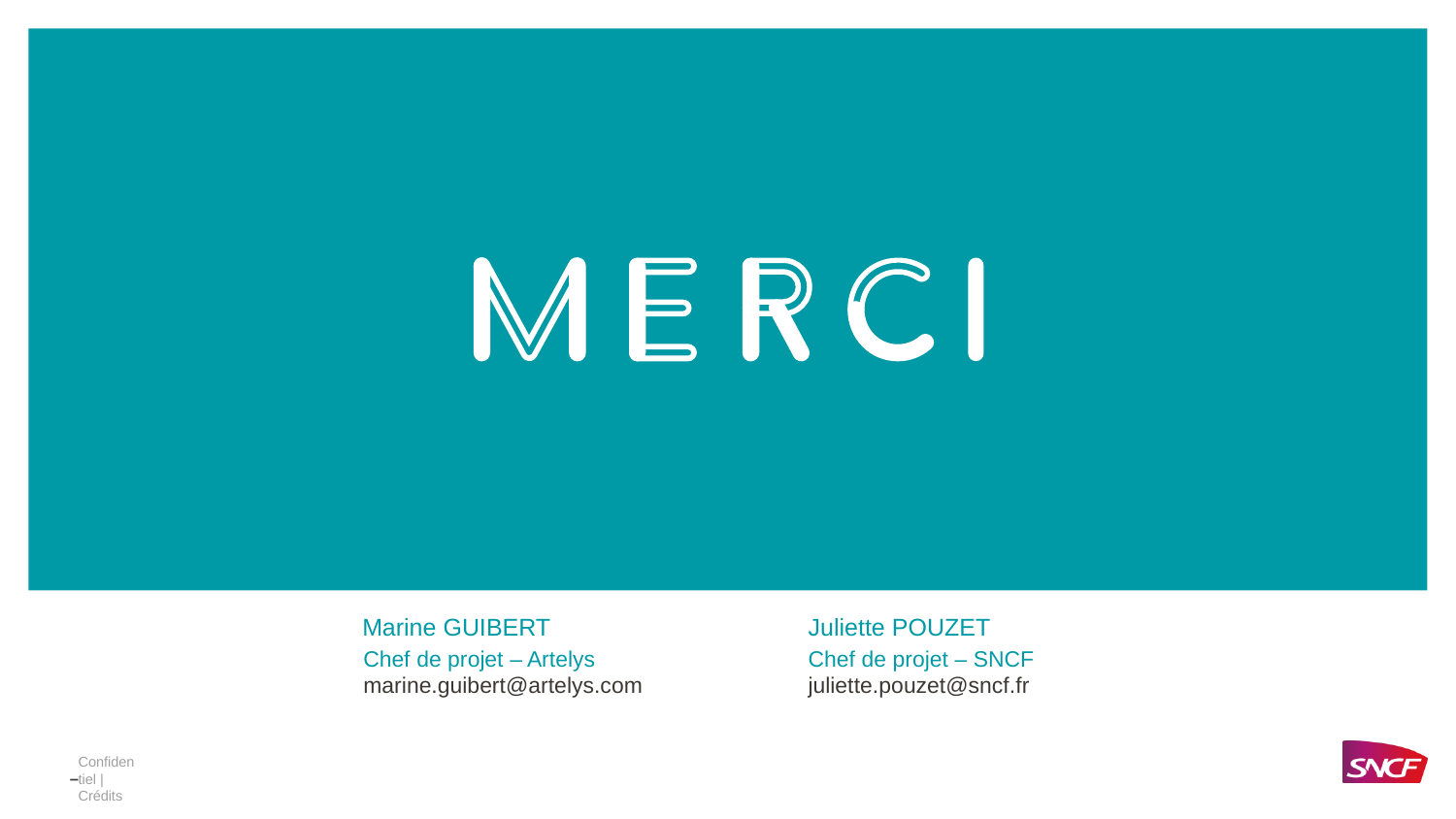

Marine GUIBERT
Juliette POUZET
Chef de projet – Artelys
marine.guibert@artelys.com
Chef de projet – SNCF
juliette.pouzet@sncf.fr
Confidentiel | Crédits